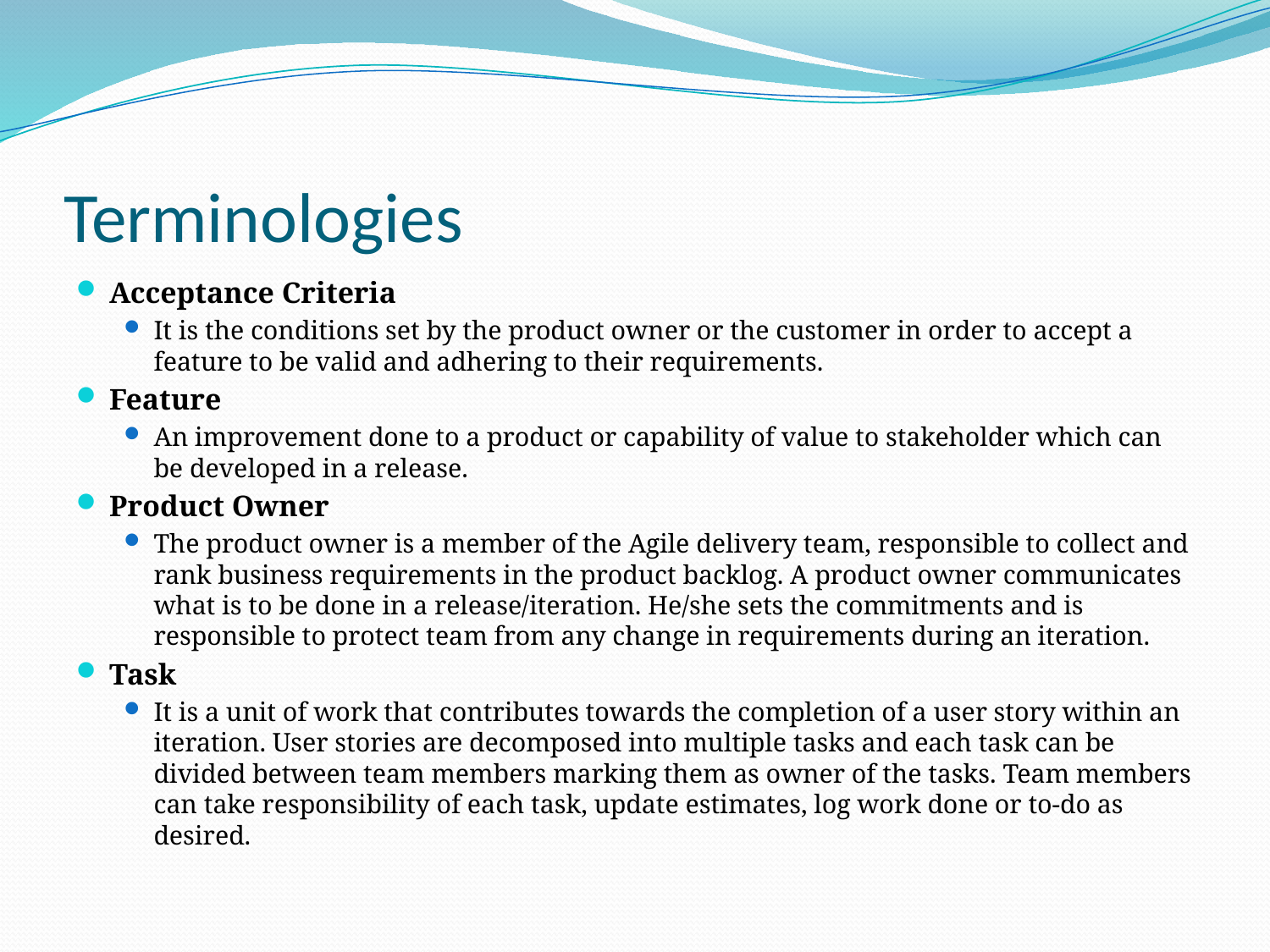

# Terminologies
Acceptance Criteria
It is the conditions set by the product owner or the customer in order to accept a feature to be valid and adhering to their requirements.
Feature
An improvement done to a product or capability of value to stakeholder which can be developed in a release.
Product Owner
The product owner is a member of the Agile delivery team, responsible to collect and rank business requirements in the product backlog. A product owner communicates what is to be done in a release/iteration. He/she sets the commitments and is responsible to protect team from any change in requirements during an iteration.
Task
It is a unit of work that contributes towards the completion of a user story within an iteration. User stories are decomposed into multiple tasks and each task can be divided between team members marking them as owner of the tasks. Team members can take responsibility of each task, update estimates, log work done or to-do as desired.